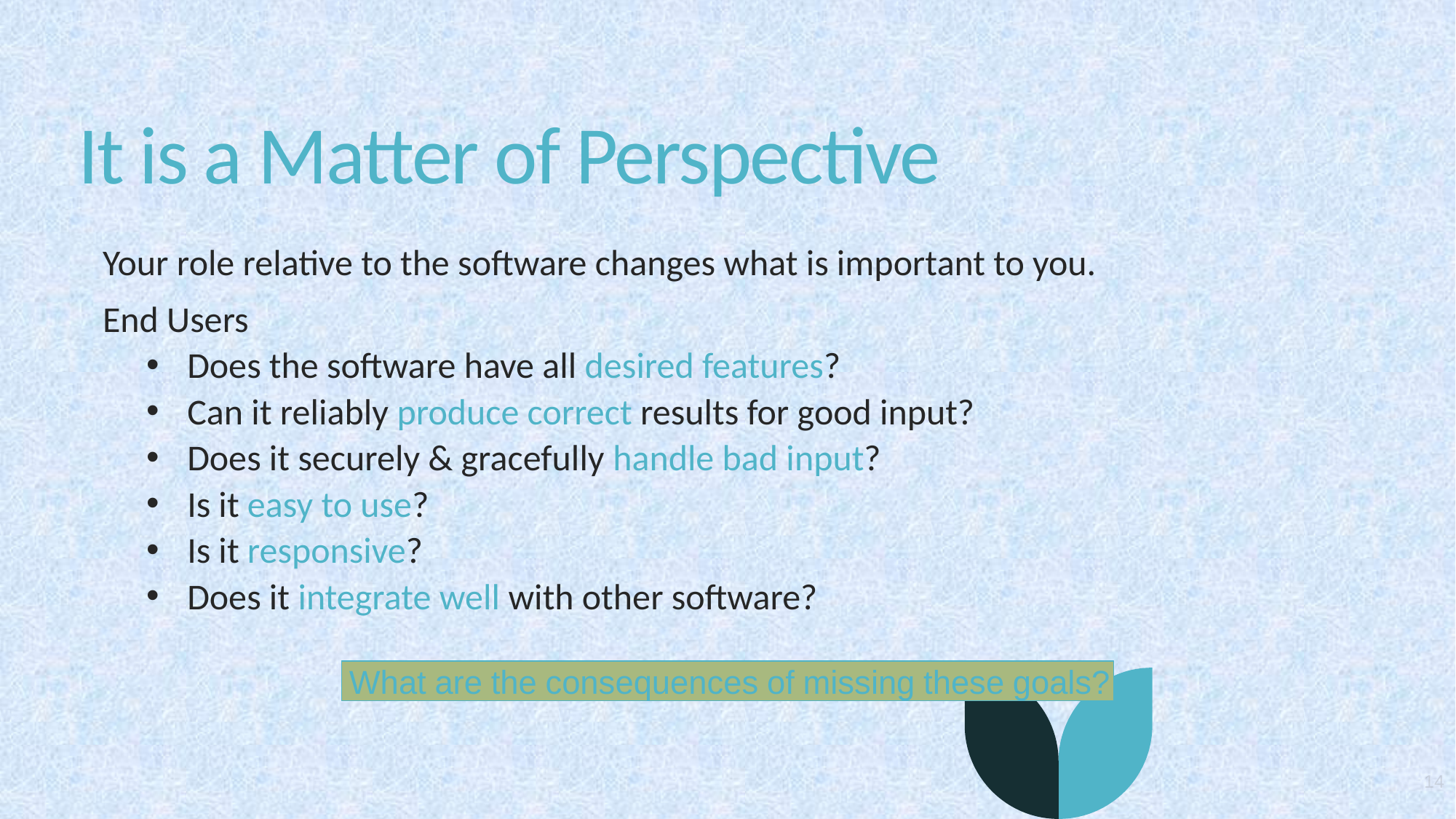

# It is a Matter of Perspective
Your role relative to the software changes what is important to you.
End Users
Does the software have all desired features?
Can it reliably produce correct results for good input?
Does it securely & gracefully handle bad input?
Is it easy to use?
Is it responsive?
Does it integrate well with other software?

What are the consequences of missing these goals?
14